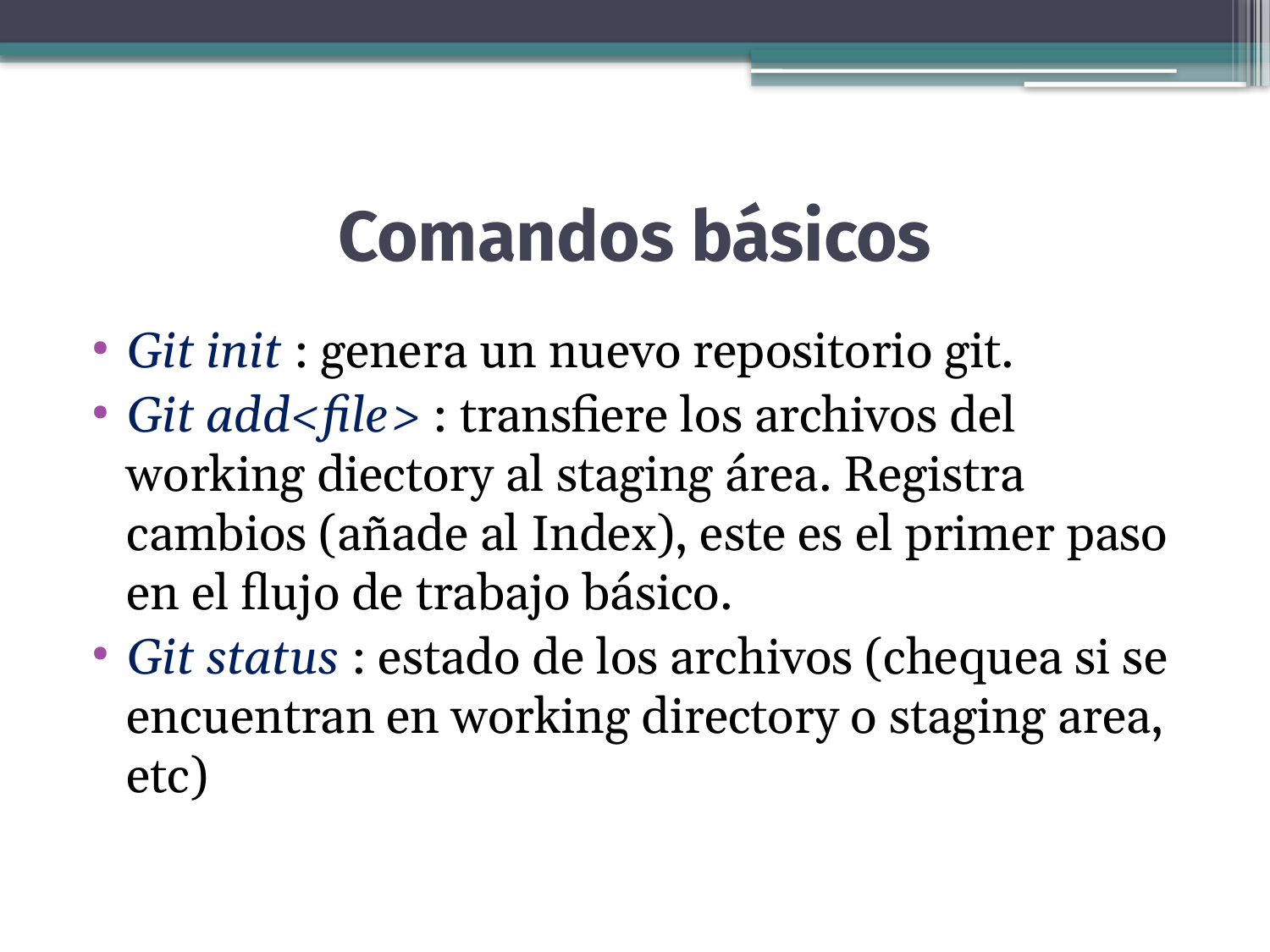

# Comandos básicos
Git init : genera un nuevo repositorio git.
Git add<file> : transfiere los archivos del working diectory al staging área. Registra cambios (añade al Index), este es el primer paso en el flujo de trabajo básico.
Git status : estado de los archivos (chequea si se encuentran en working directory o staging area, etc)